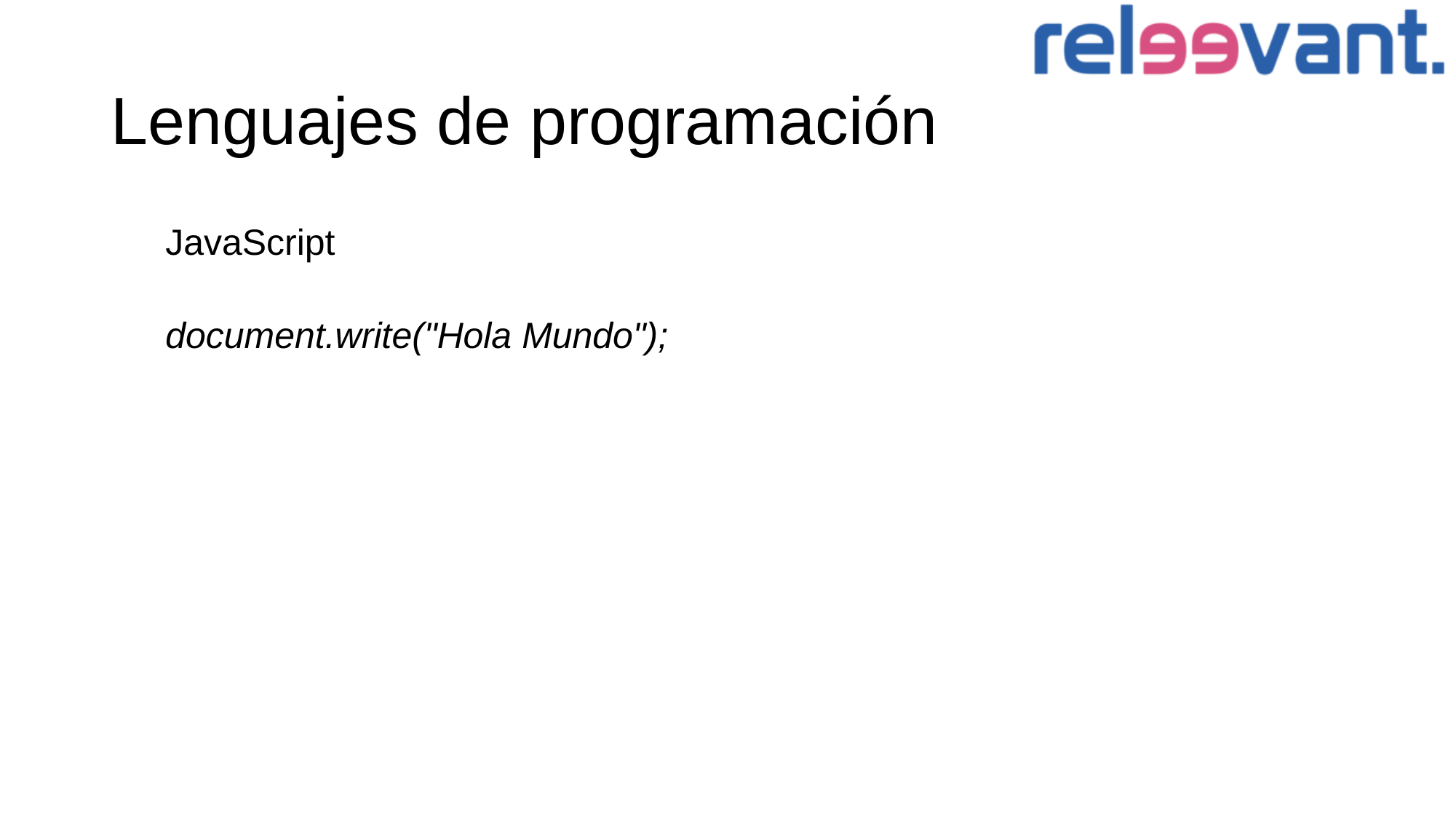

# Lenguajes de programación
JavaScript

document.write("Hola Mundo");